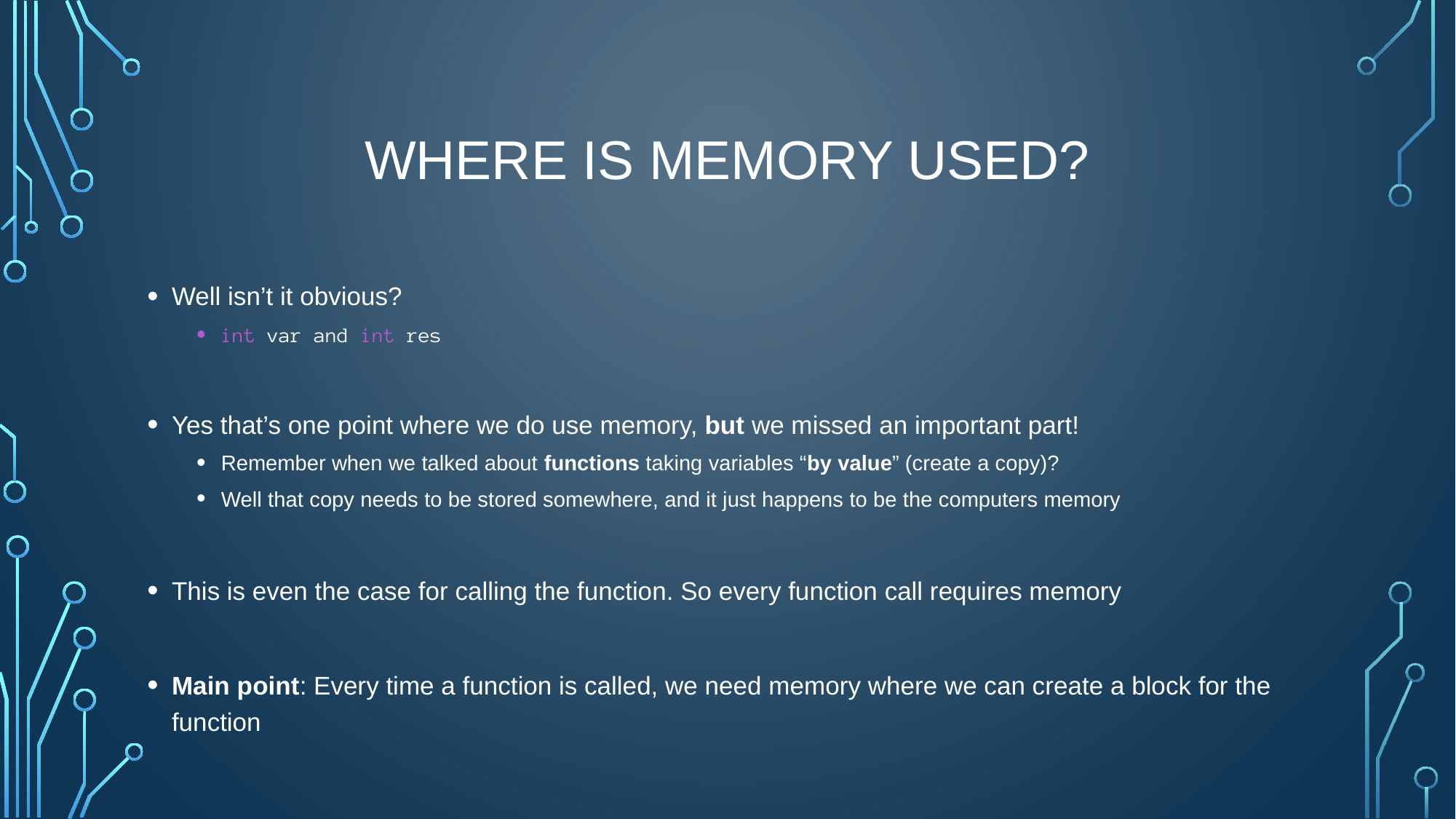

# Where is memory used?
Well isn’t it obvious?
int var and int res

Yes that’s one point where we do use memory, but we missed an important part!
Remember when we talked about functions taking variables “by value” (create a copy)?
Well that copy needs to be stored somewhere, and it just happens to be the computers memory

This is even the case for calling the function. So every function call requires memory

Main point: Every time a function is called, we need memory where we can create a block for the function